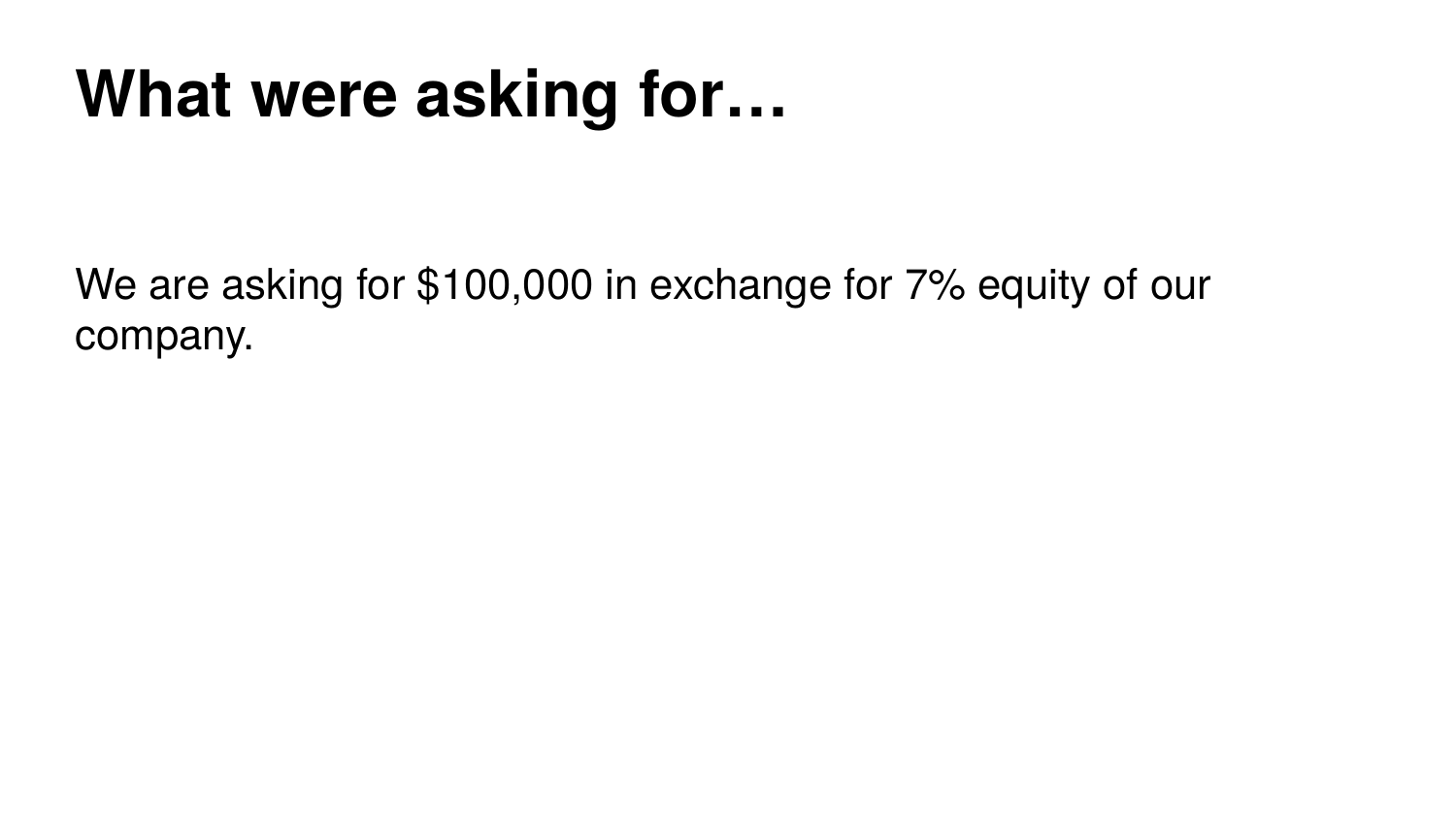

# What were asking for…
We are asking for $100,000 in exchange for 7% equity of our company.